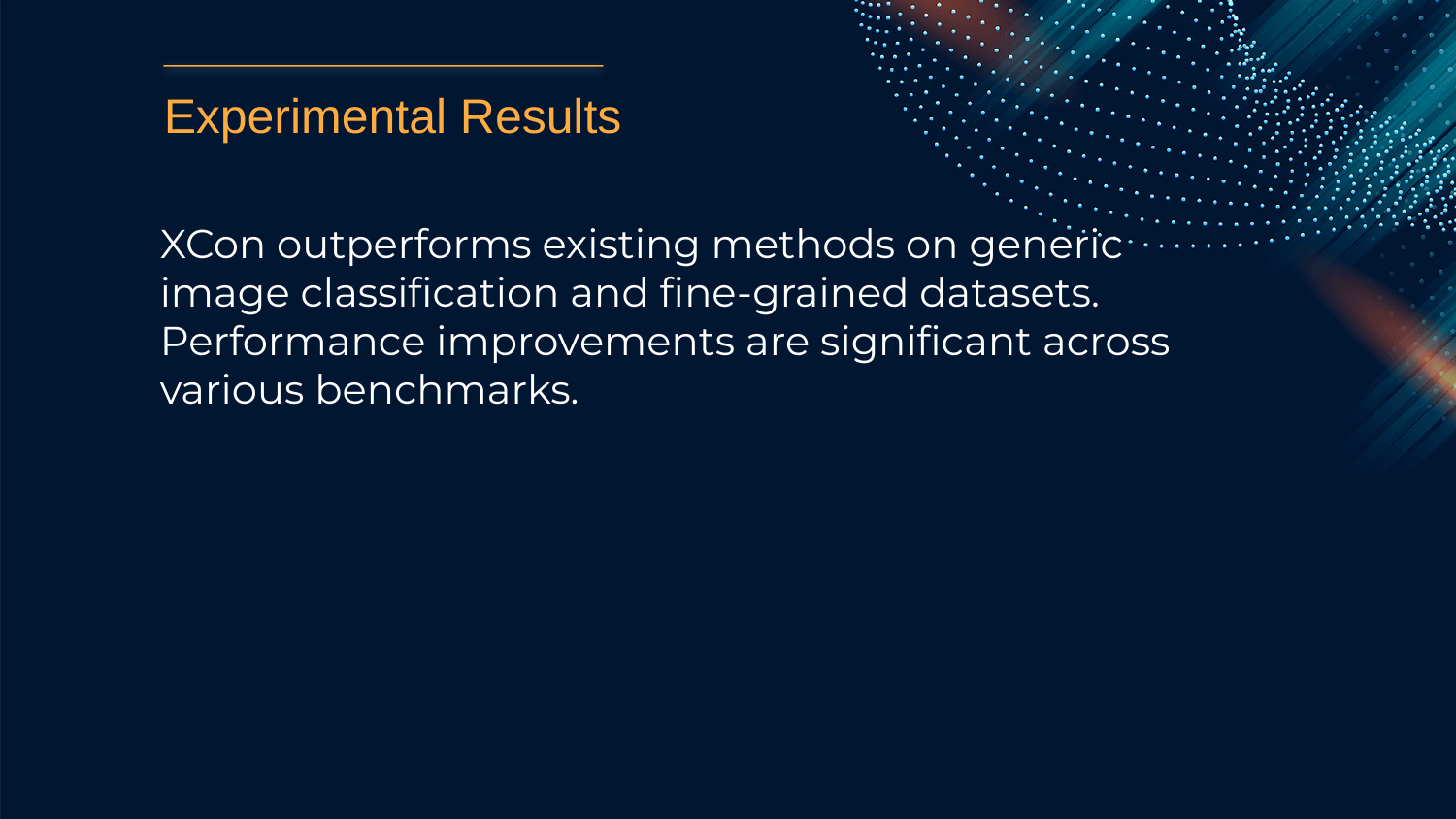

Experimental Results
XCon outperforms existing methods on generic image classification and fine-grained datasets. Performance improvements are significant across various benchmarks.